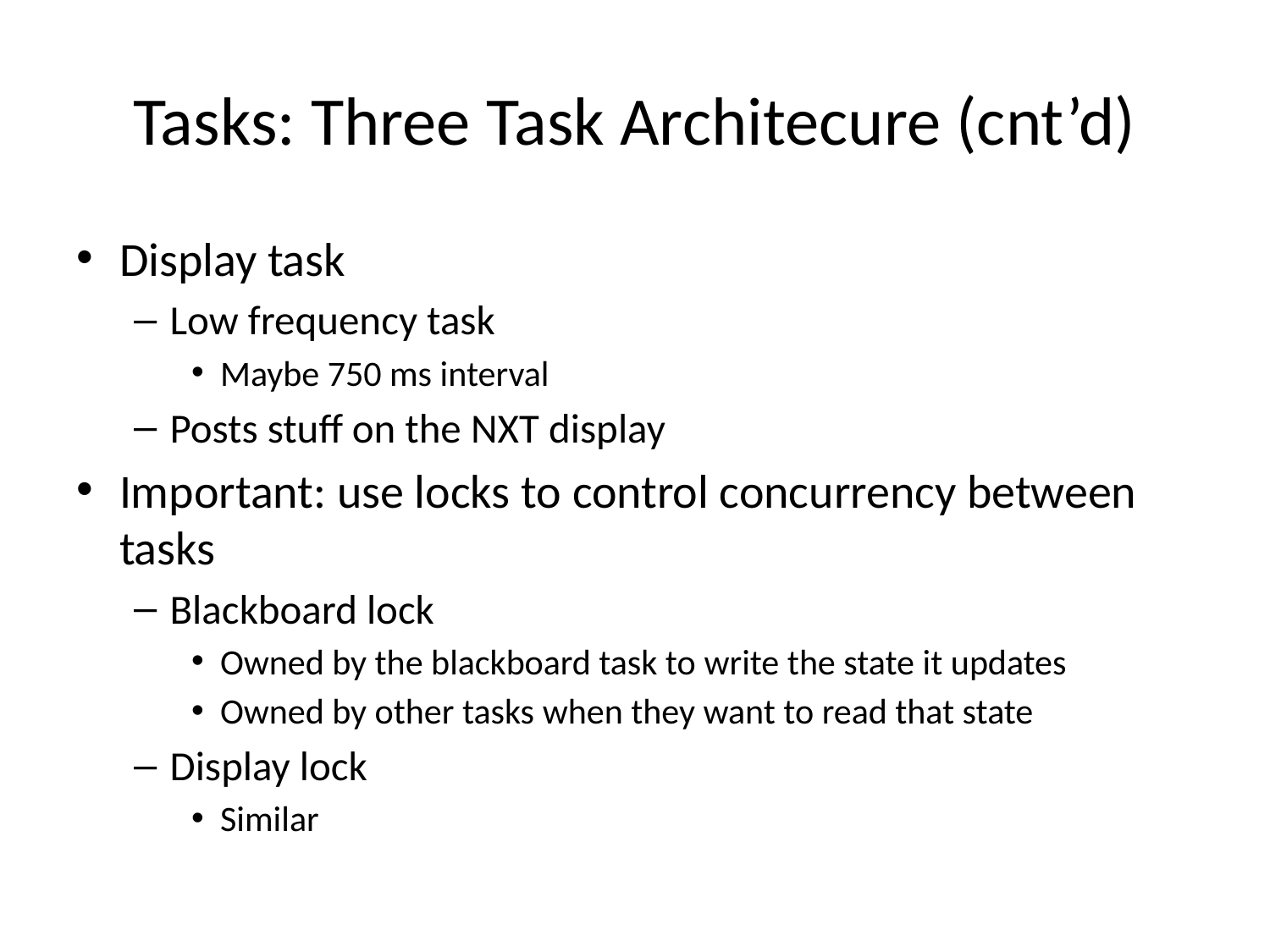

# Tasks: Three Task Architecure (cnt’d)
Display task
Low frequency task
Maybe 750 ms interval
Posts stuff on the NXT display
Important: use locks to control concurrency between tasks
Blackboard lock
Owned by the blackboard task to write the state it updates
Owned by other tasks when they want to read that state
Display lock
Similar